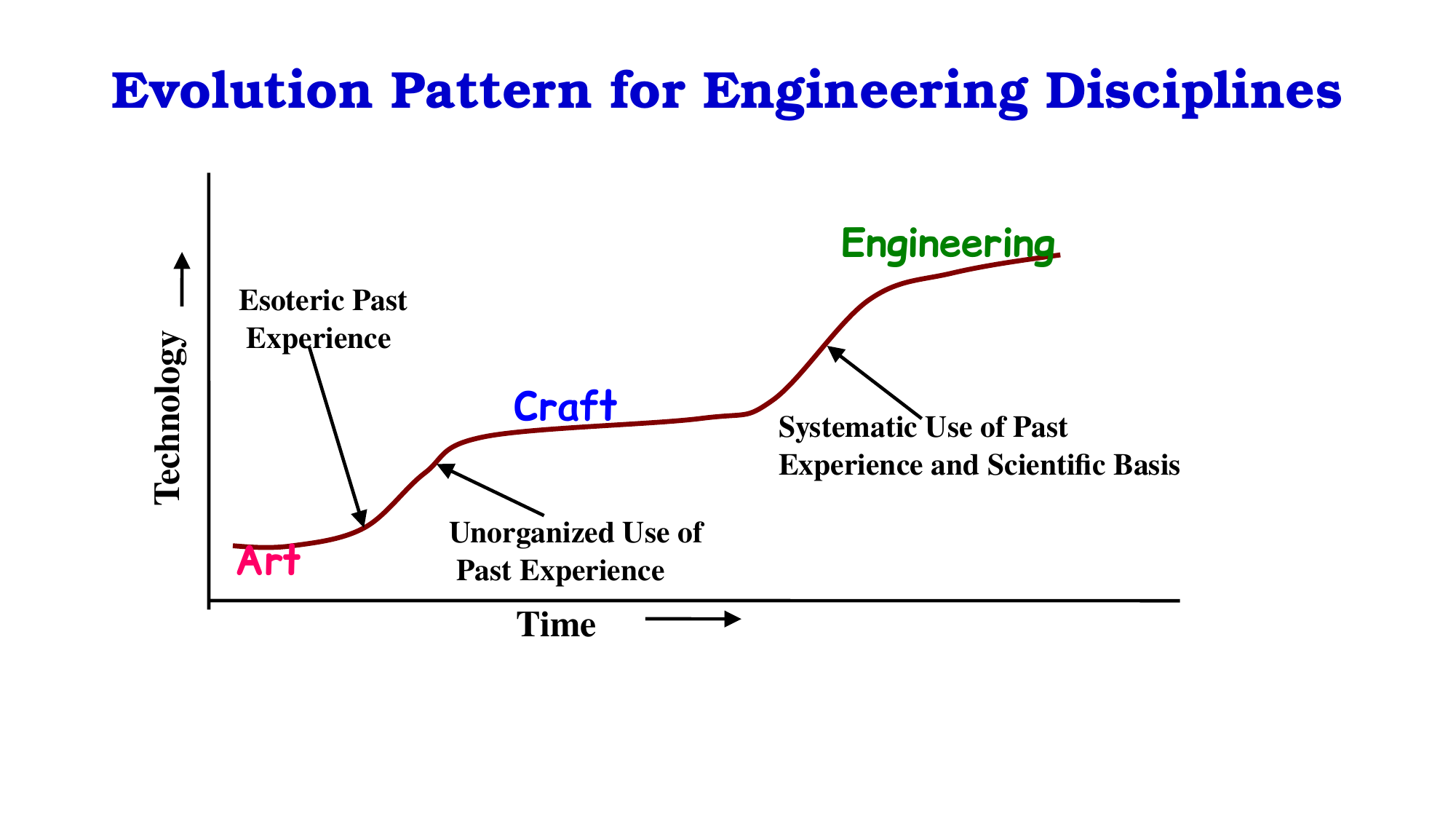

# Evolution Pattern for Engineering Disciplines

Engineering

Esoteric Past
 Experience
Technology

Craft
Systematic Use of Past
Experience and Scientific Basis

Unorganized Use of
 Past Experience
Art

Time